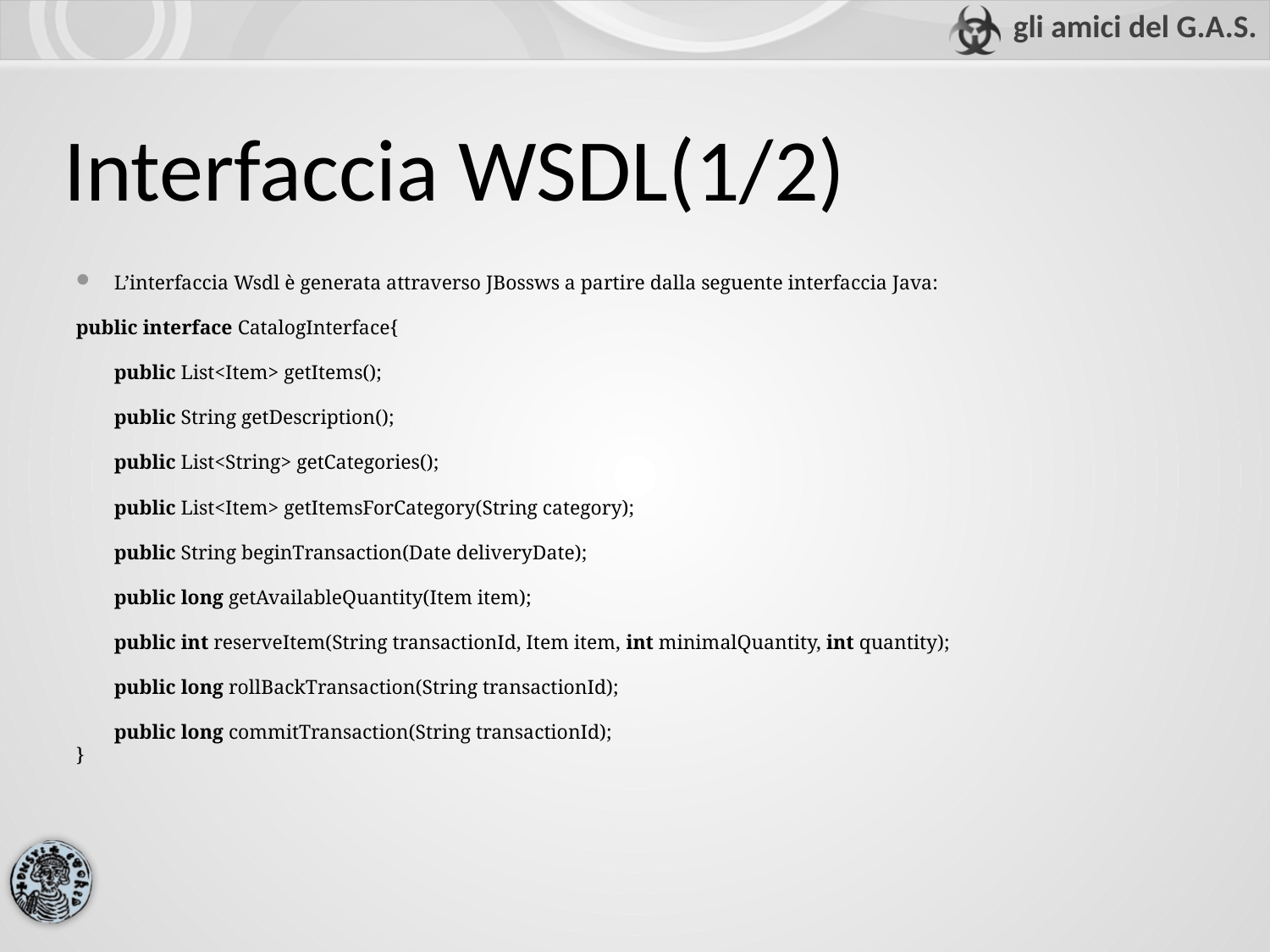

Interfaccia WSDL(1/2)
L’interfaccia Wsdl è generata attraverso JBossws a partire dalla seguente interfaccia Java:

public interface CatalogInterface{

	public List<Item> getItems();

	public String getDescription();

	public List<String> getCategories();

	public List<Item> getItemsForCategory(String category);

	public String beginTransaction(Date deliveryDate);

	public long getAvailableQuantity(Item item);

	public int reserveItem(String transactionId, Item item, int minimalQuantity, int quantity);

	public long rollBackTransaction(String transactionId);

	public long commitTransaction(String transactionId);
}